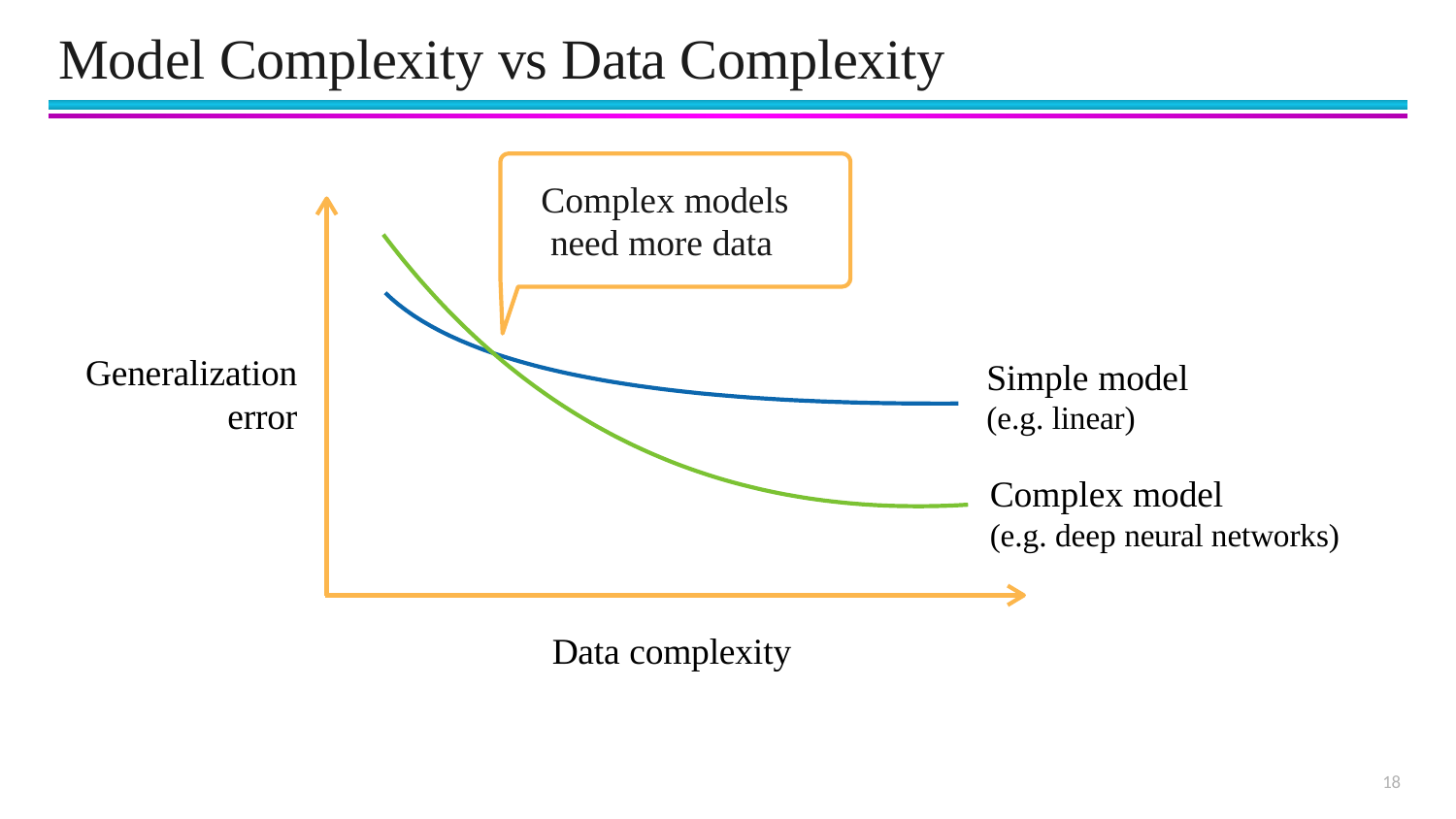

# Model Complexity vs Data Complexity

Complex models  need more data
Generalization
error
Simple model
(e.g. linear)
Complex model
(e.g. deep neural networks)

Data complexity
18